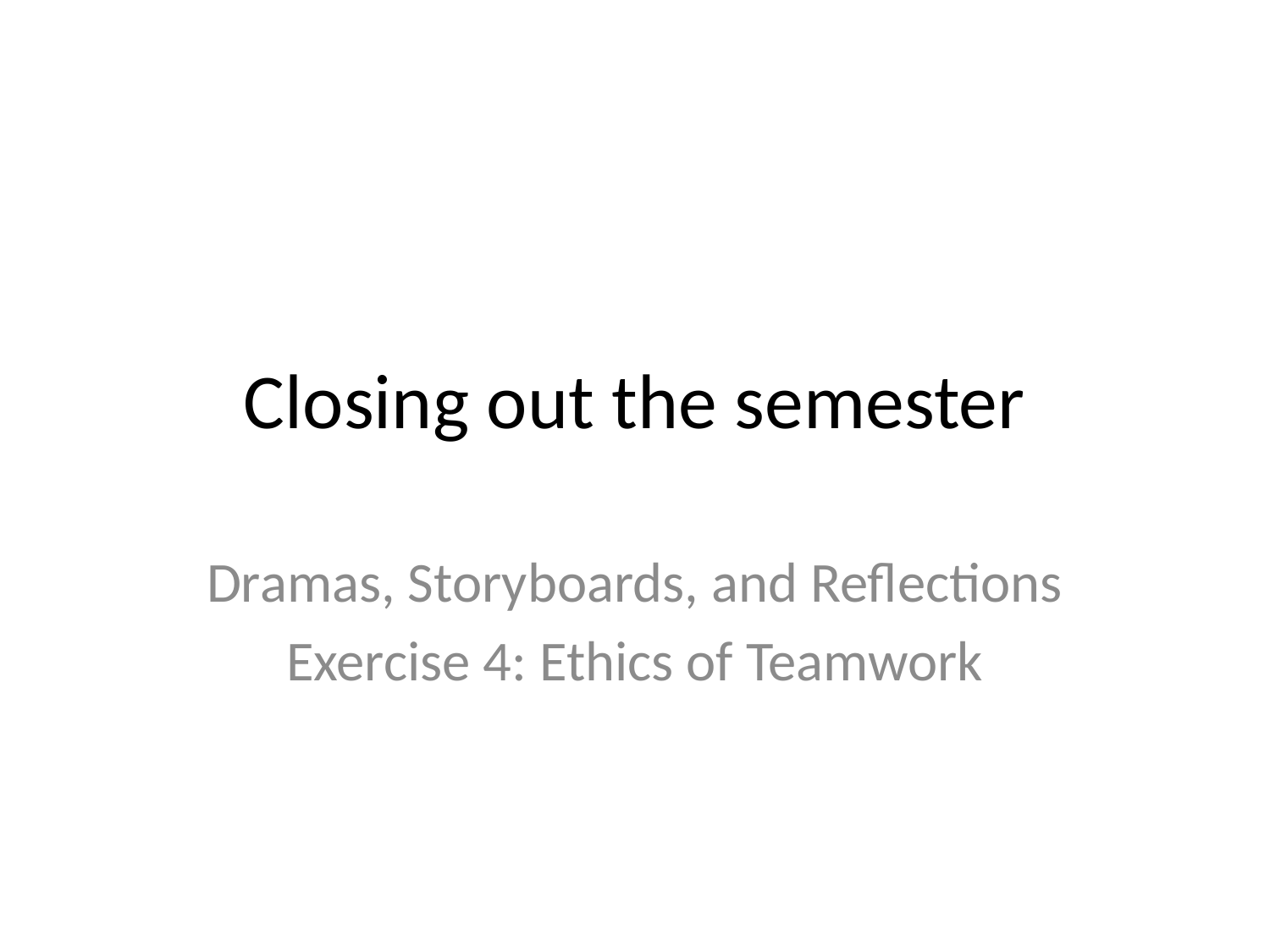

# Closing out the semester
Dramas, Storyboards, and Reflections
Exercise 4: Ethics of Teamwork